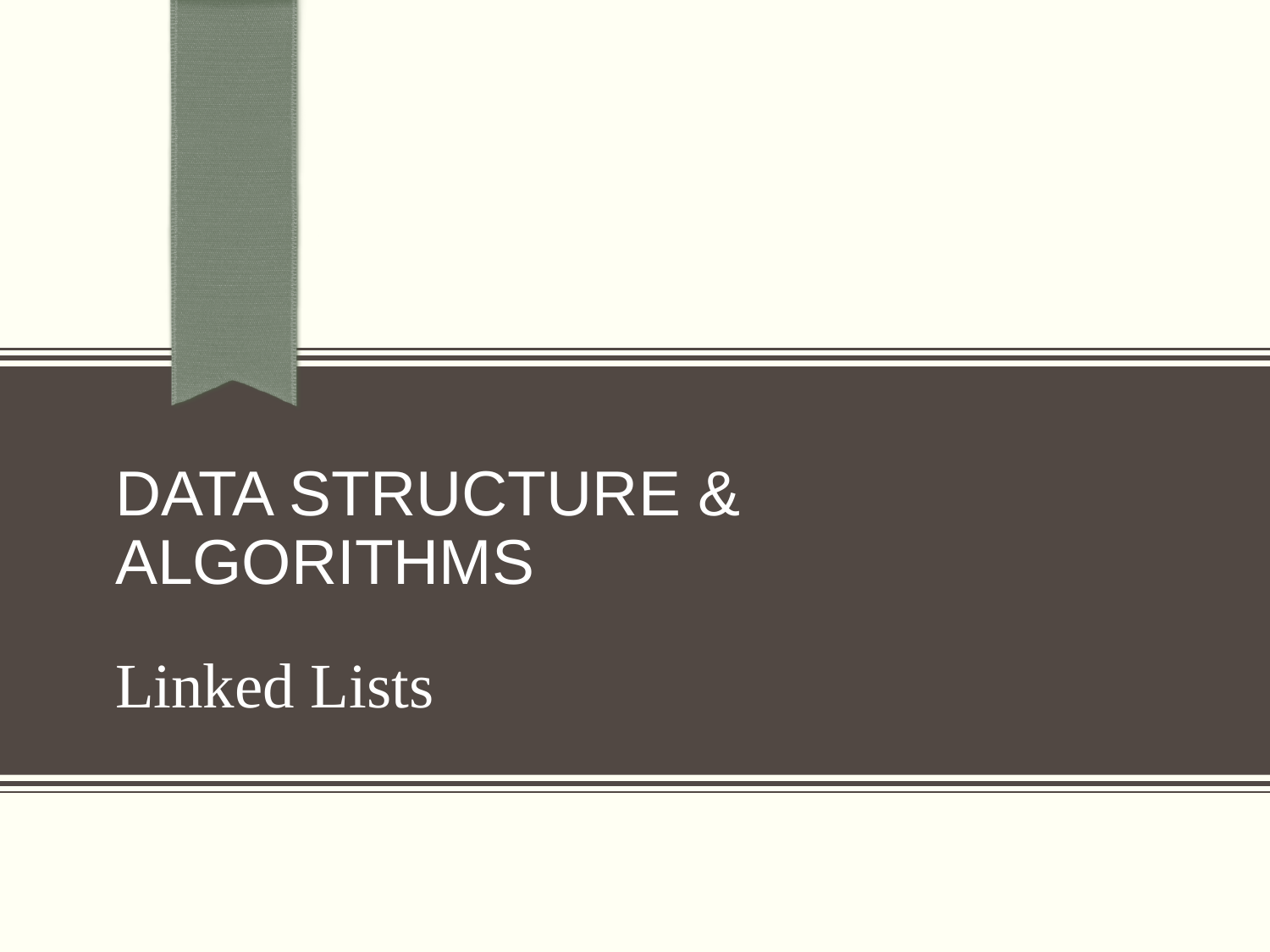

# Data Structure & Algorithms
Linked Lists